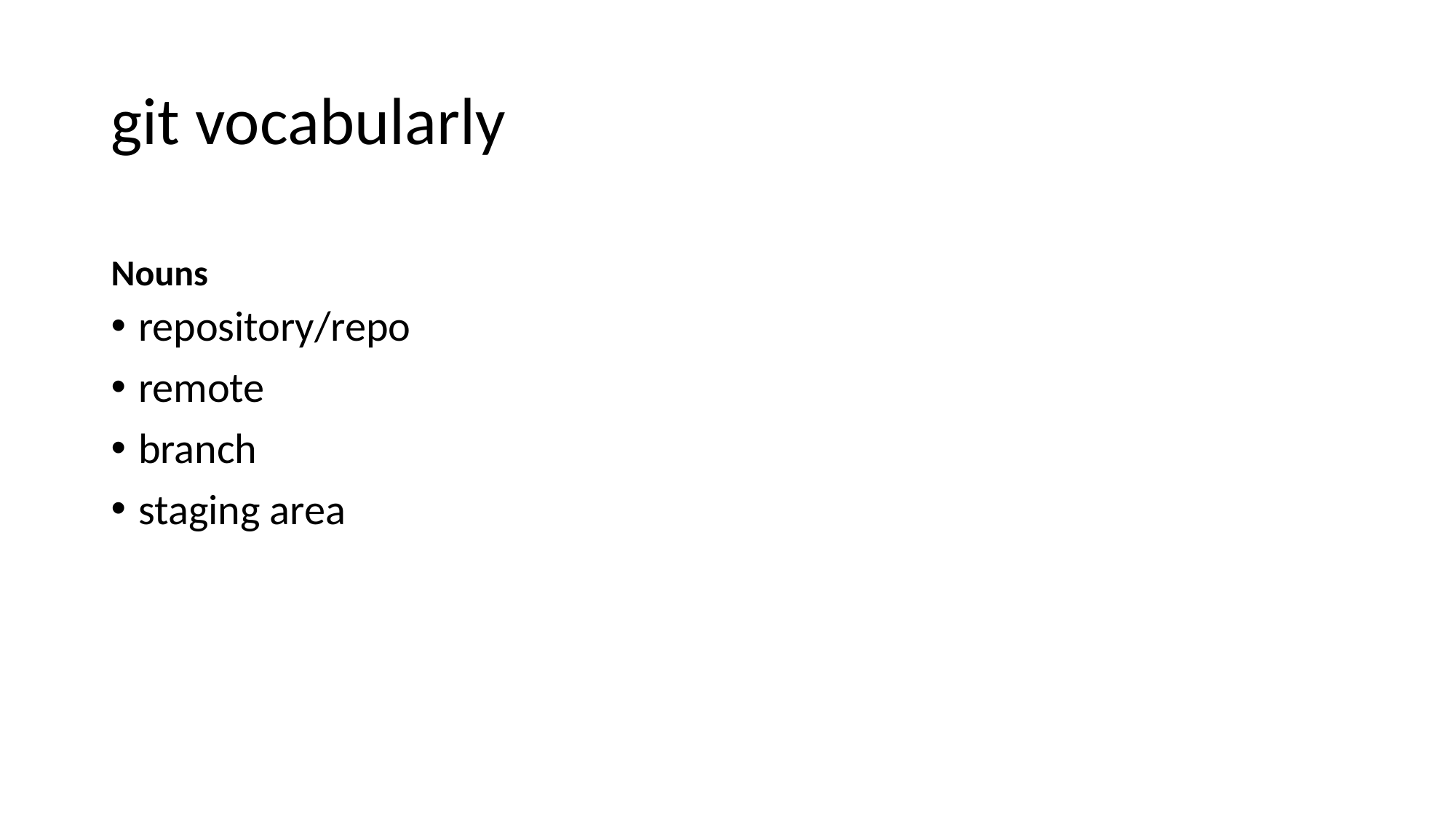

# git vocabularly
Nouns

repository/repo
remote
branch
staging area